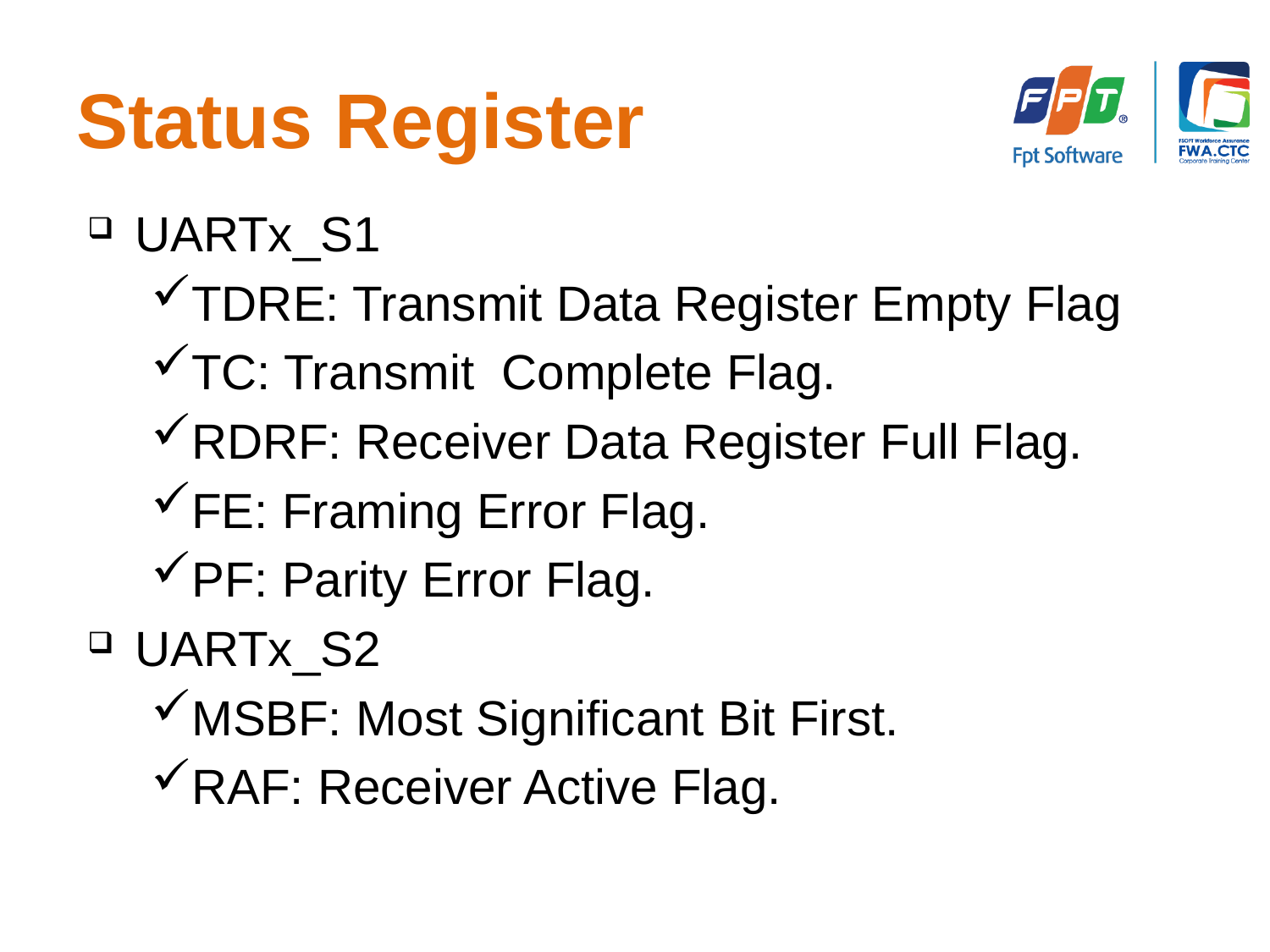

# Status Register
UARTx_S1
TDRE: Transmit Data Register Empty Flag
TC: Transmit  Complete Flag.
RDRF: Receiver Data Register Full Flag.
FE: Framing Error Flag.
PF: Parity Error Flag.
UARTx_S2
MSBF: Most Significant Bit First.
RAF: Receiver Active Flag.